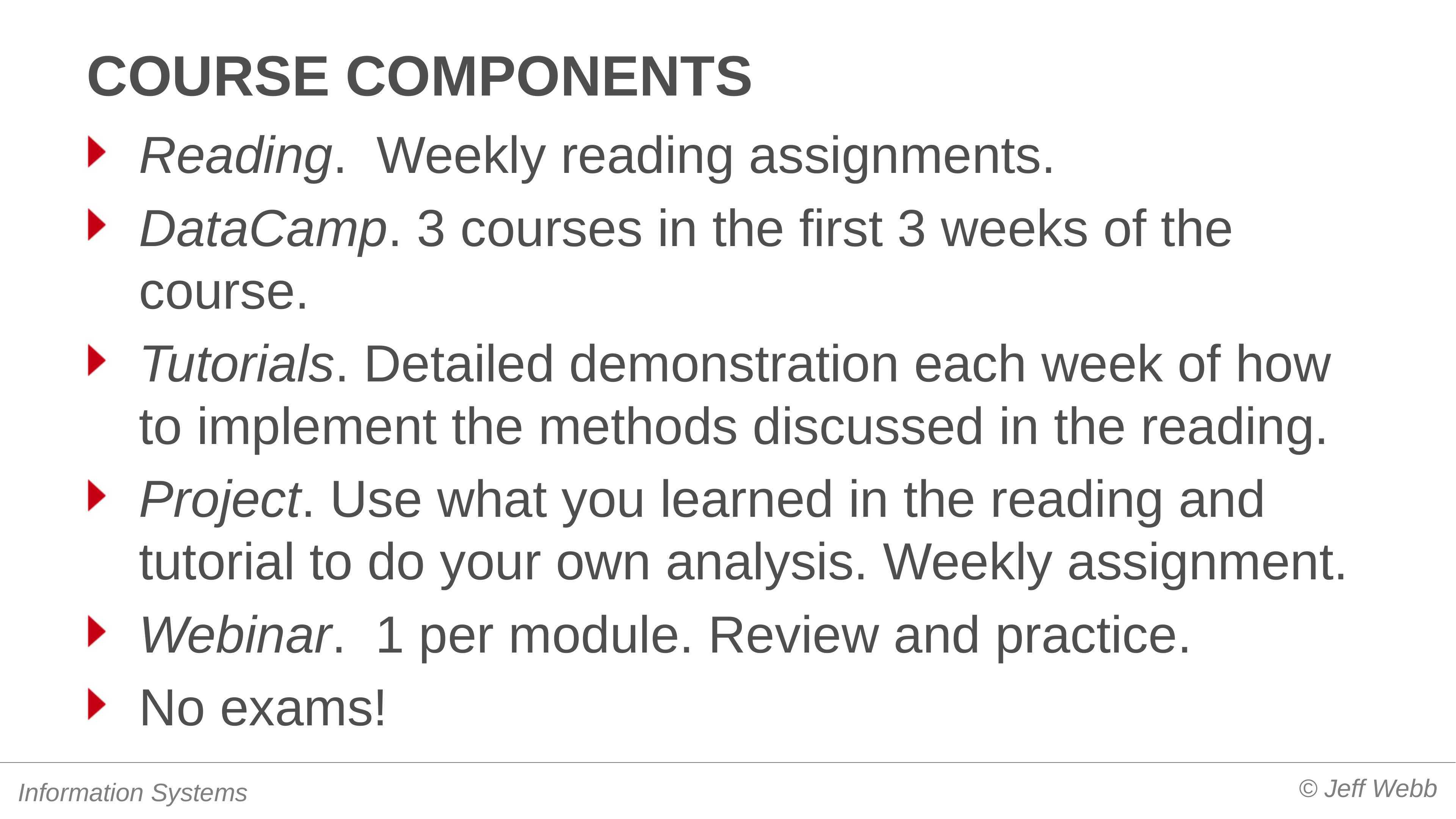

# Course components
Reading.  Weekly reading assignments.
DataCamp. 3 courses in the first 3 weeks of the course.
Tutorials. Detailed demonstration each week of how to implement the methods discussed in the reading.
Project. Use what you learned in the reading and tutorial to do your own analysis. Weekly assignment.
Webinar.  1 per module. Review and practice.
No exams!